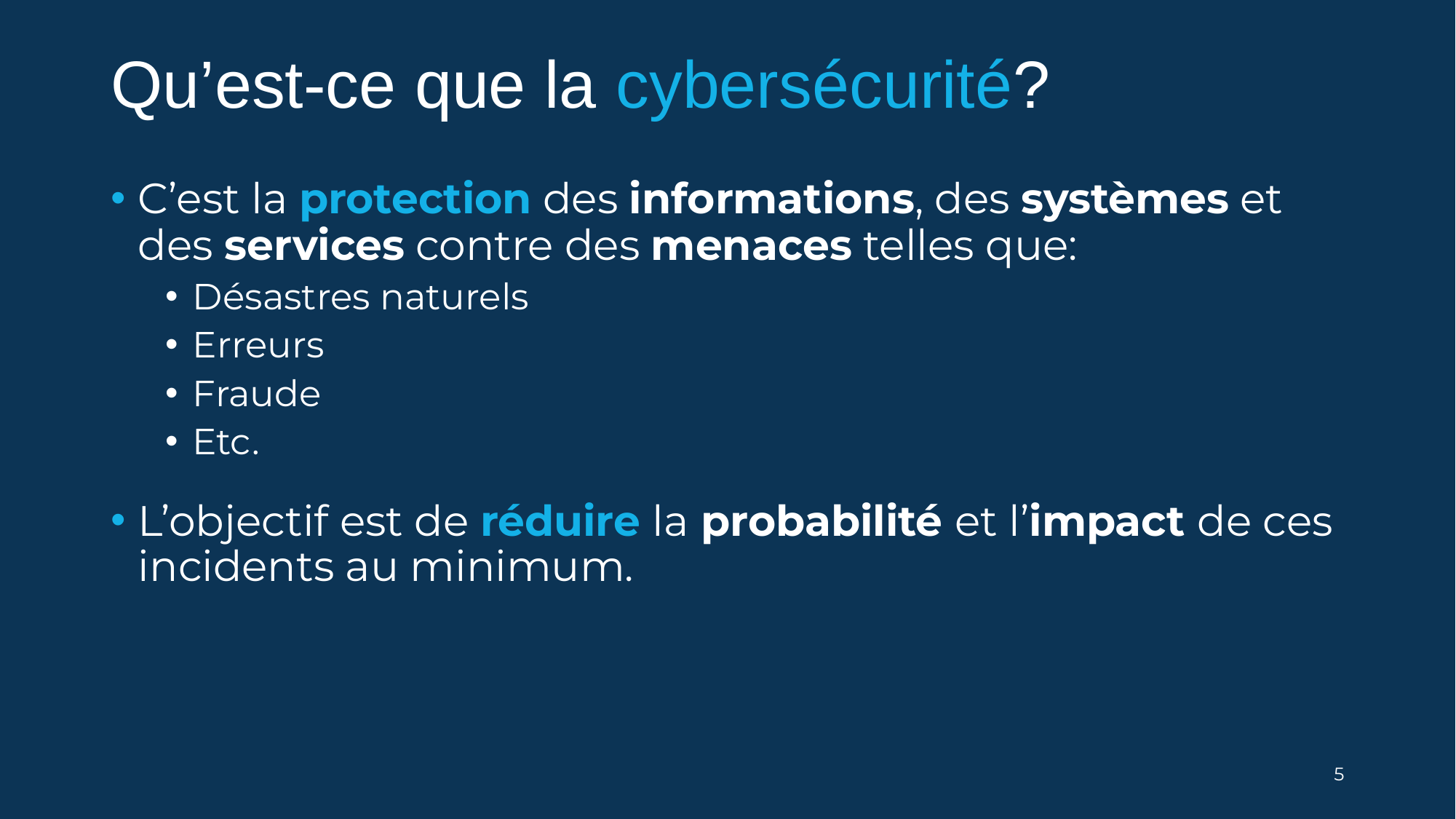

# Qu’est-ce que la cybersécurité?
C’est la protection des informations, des systèmes et des services contre des menaces telles que:
Désastres naturels
Erreurs
Fraude
Etc.
L’objectif est de réduire la probabilité et l’impact de ces incidents au minimum.
5